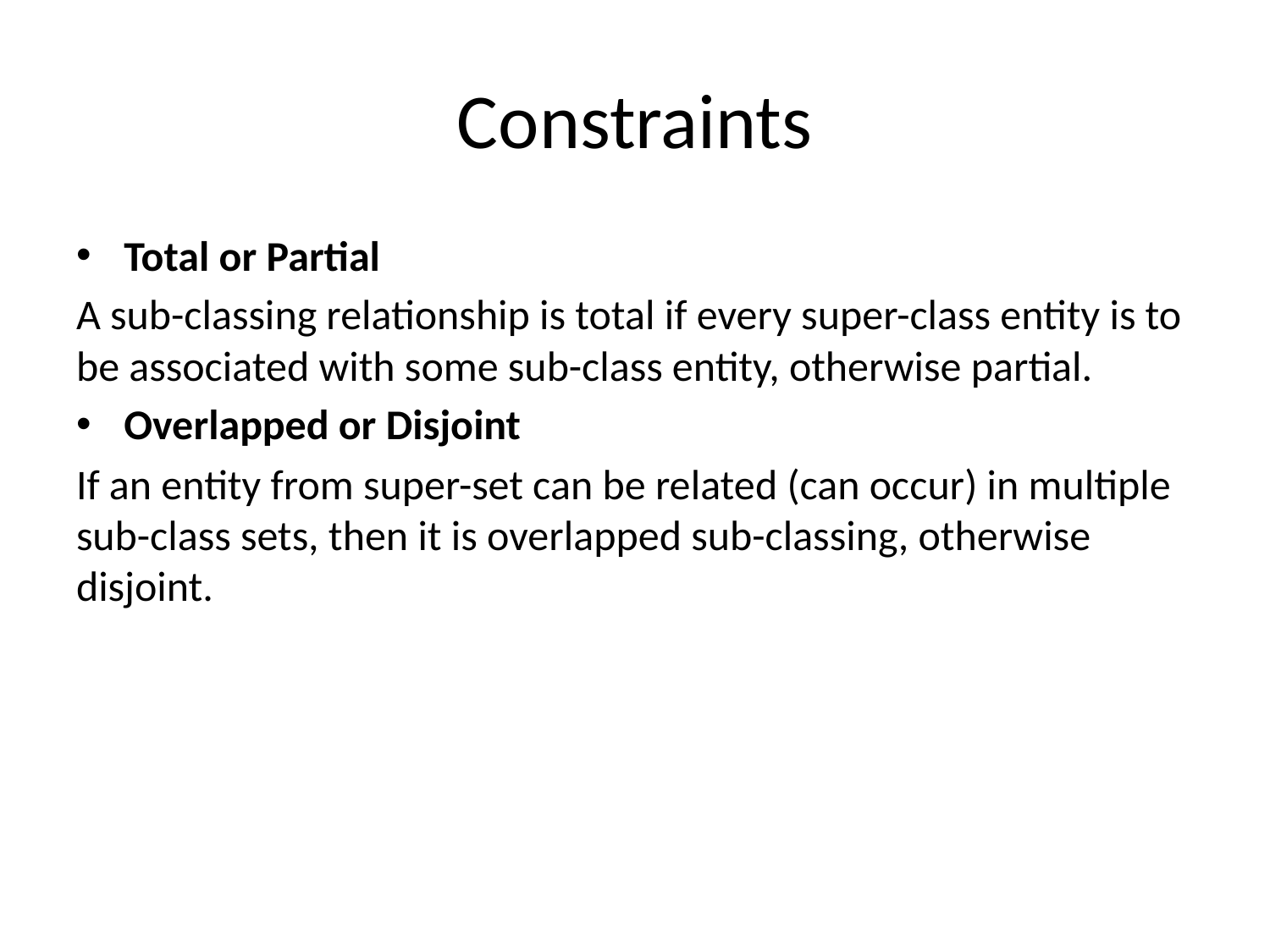

# Constraints
Total or Partial
A sub-classing relationship is total if every super-class entity is to be associated with some sub-class entity, otherwise partial.
Overlapped or Disjoint
If an entity from super-set can be related (can occur) in multiple sub-class sets, then it is overlapped sub-classing, otherwise disjoint.